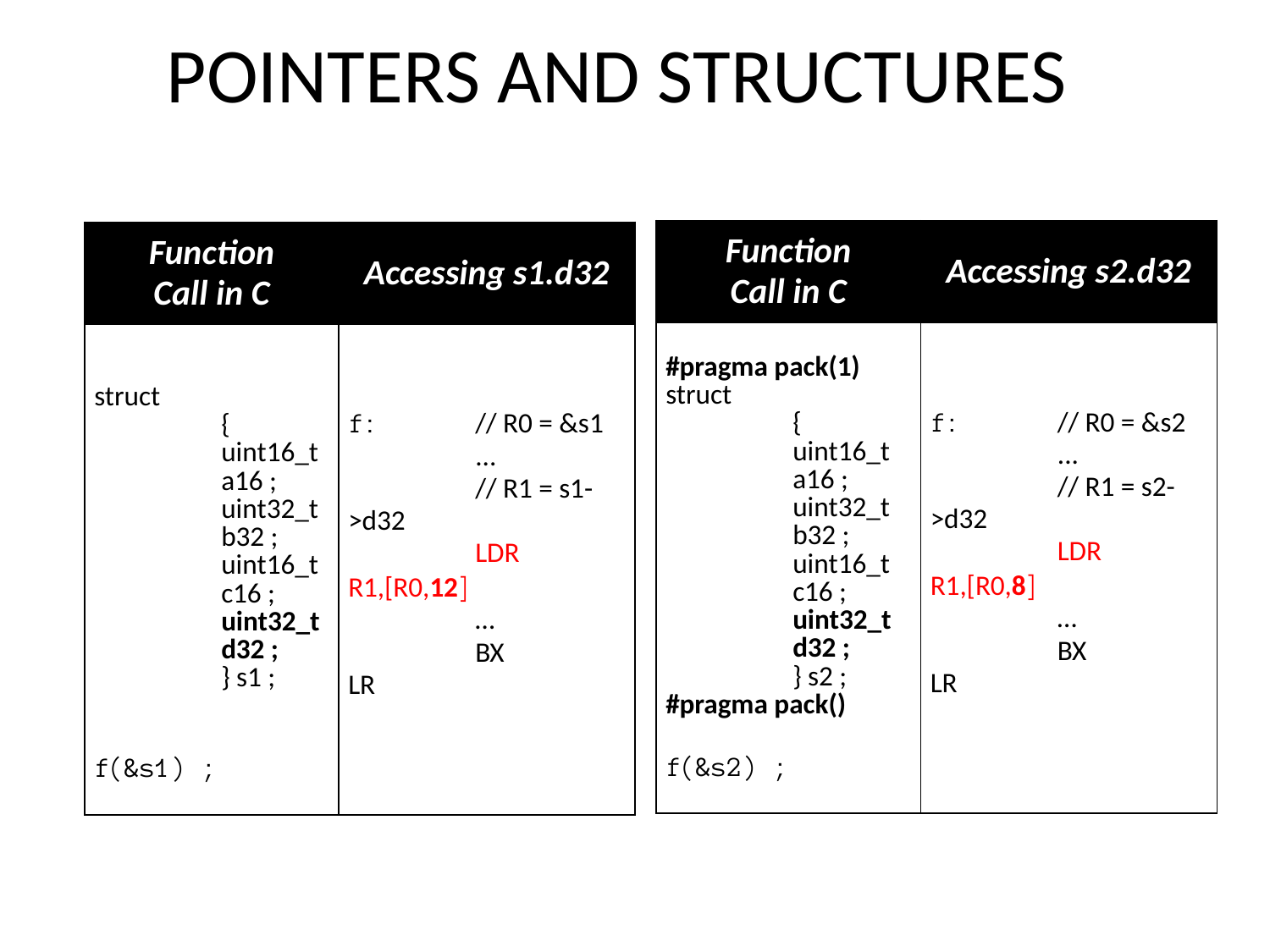

POINTERS AND STRUCTURES
| Function Call in C | Accessing s2.d32 |
| --- | --- |
| #pragma pack(1) struct { uint16\_t a16 ; uint32\_t b32 ; uint16\_t c16 ; uint32\_t d32 ; } s2 ; #pragma pack() f(&s2) ; | f: // R0 = &s2 ... // R1 = s2->d32 LDR R1,[R0,8] … BX LR |
| Function Call in C | Accessing s1.d32 |
| --- | --- |
| struct { uint16\_t a16 ; uint32\_t b32 ; uint16\_t c16 ; uint32\_t d32 ; } s1 ; f(&s1) ; | f: // R0 = &s1 ... // R1 = s1->d32 LDR R1,[R0,12] … BX LR |